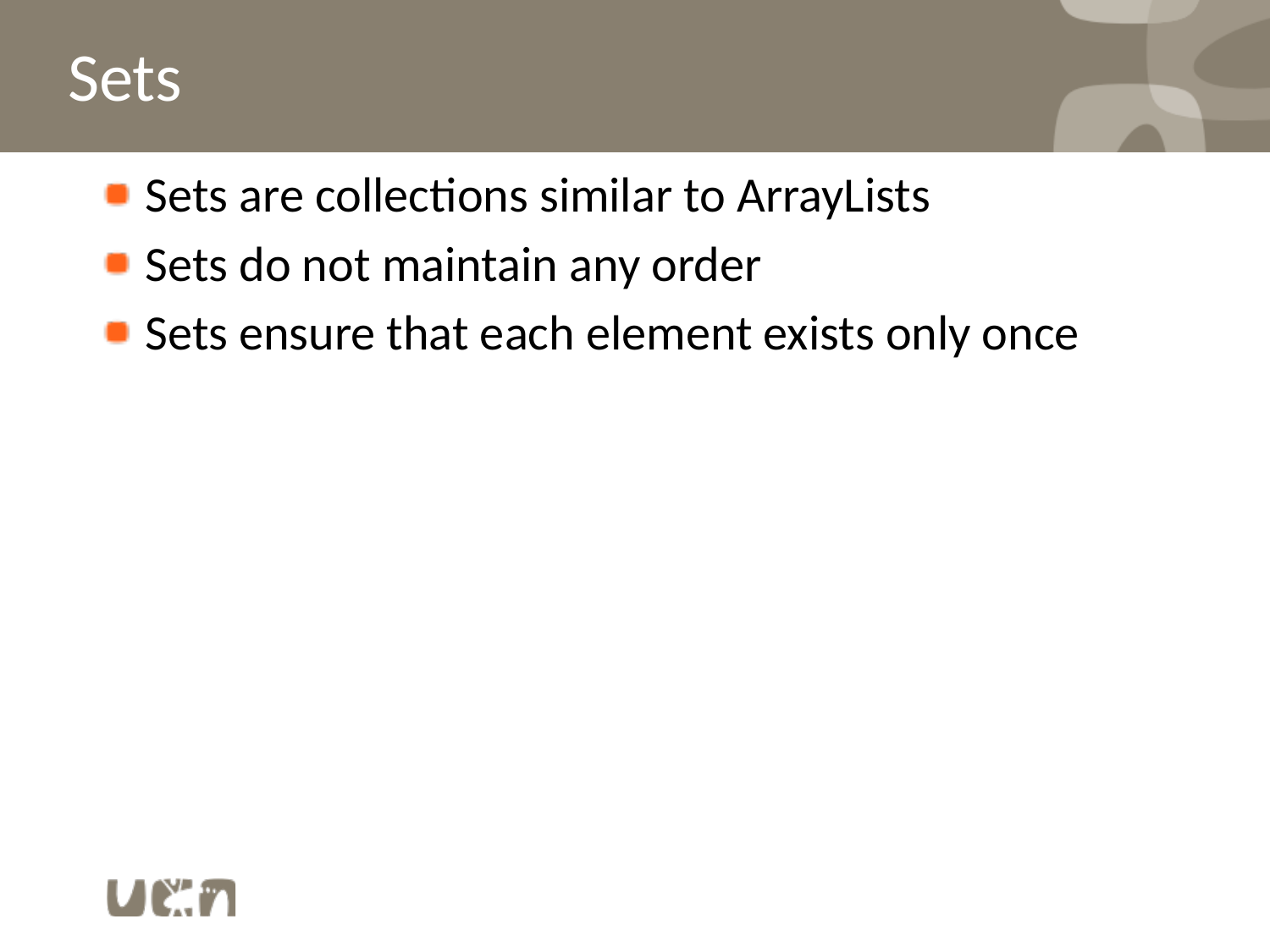

# Sets
Sets are collections similar to ArrayLists
Sets do not maintain any order
Sets ensure that each element exists only once